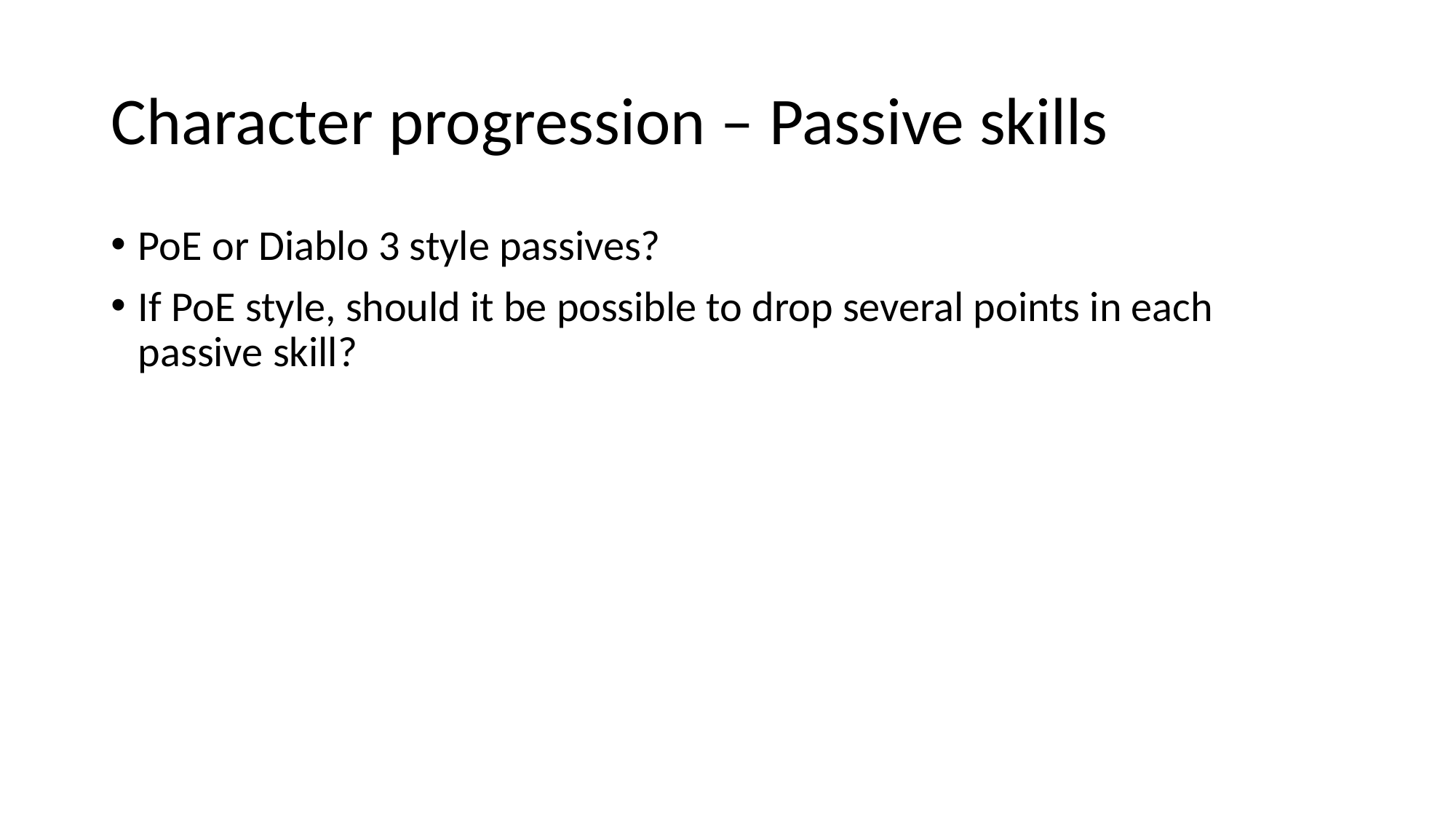

# Character progression – Passive skills
PoE or Diablo 3 style passives?
If PoE style, should it be possible to drop several points in each passive skill?